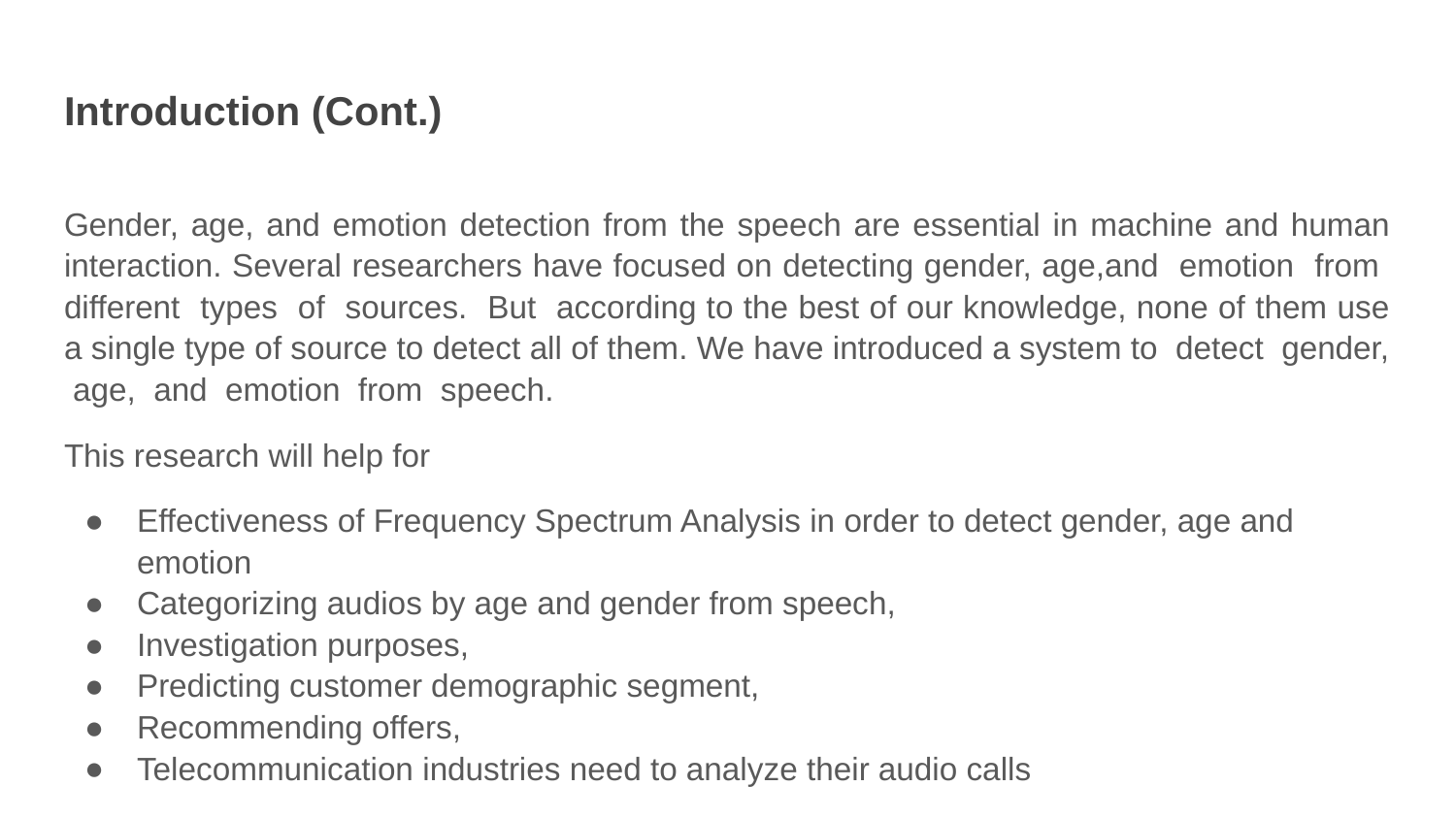

# Introduction (Cont.)

Gender, age, and emotion detection from the speech are essential in machine and human interaction. Several researchers have focused on detecting gender, age,and  emotion  from  different  types  of  sources.  But  according to the best of our knowledge, none of them use a single type of source to detect all of them. We have introduced a system to  detect  gender,  age,  and  emotion  from  speech.
This research will help for
Effectiveness of Frequency Spectrum Analysis in order to detect gender, age and emotion
Categorizing audios by age and gender from speech,
Investigation purposes,
Predicting customer demographic segment,
Recommending offers,
Telecommunication industries need to analyze their audio calls